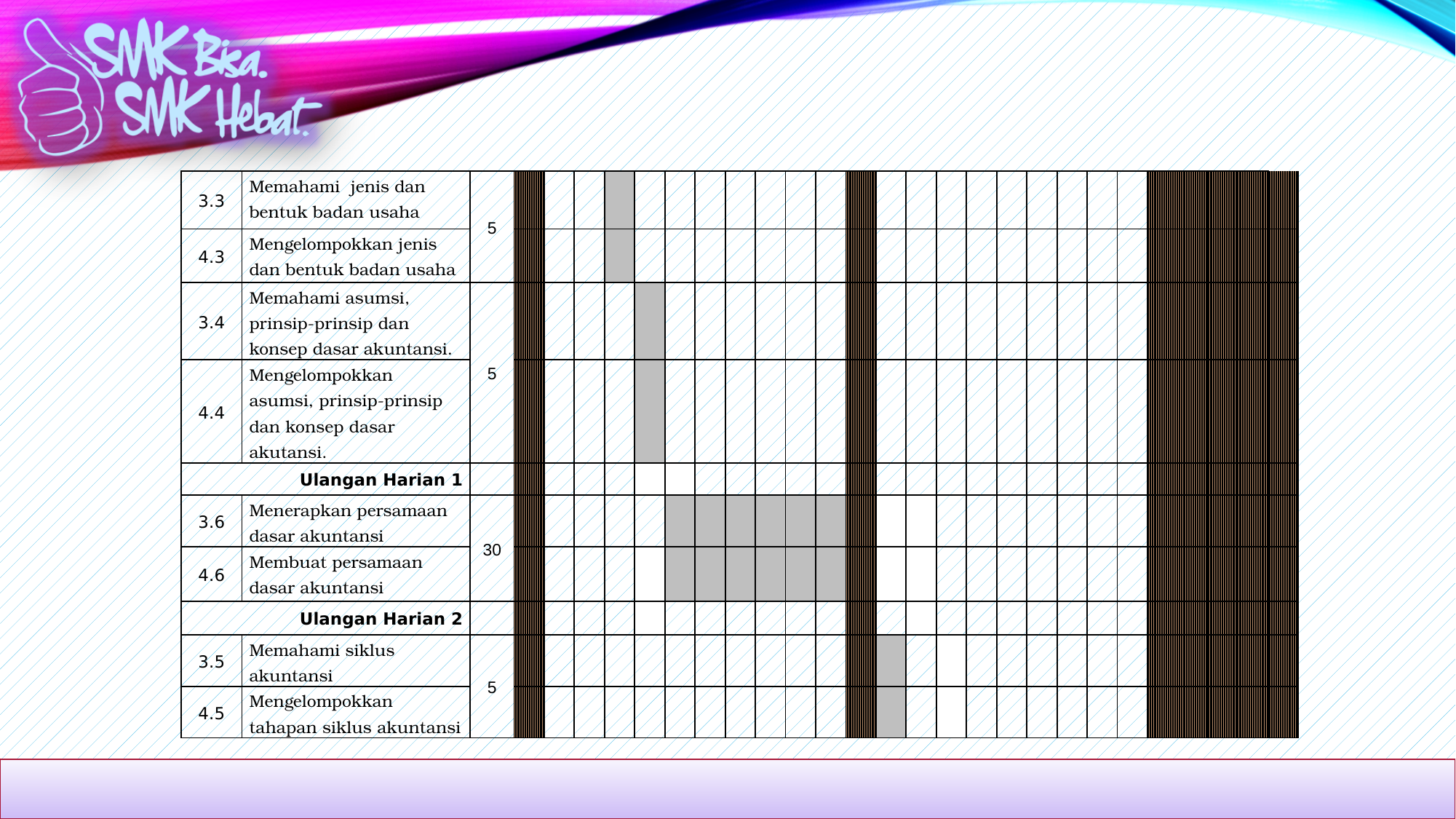

| 3.3 | Memahami jenis dan bentuk badan usaha | 5 |  |  |  |  |  |  |  |  |  |  |  |  |  |  |  |  |  |  |  |  |  |  |  |  |  |  |
| --- | --- | --- | --- | --- | --- | --- | --- | --- | --- | --- | --- | --- | --- | --- | --- | --- | --- | --- | --- | --- | --- | --- | --- | --- | --- | --- | --- | --- |
| 4.3 | Mengelompokkan jenis dan bentuk badan usaha |  |  |  |  |  |  |  |  |  |  |  |  |  |  |  |  |  |  |  |  |  |  |  |  |  |  |  |
| 3.4 | Memahami asumsi, prinsip-prinsip dan konsep dasar akuntansi. | 5 |  |  |  |  |  |  |  |  |  |  |  |  |  |  |  |  |  |  |  |  |  |  |  |  |  |  |
| 4.4 | Mengelompokkan asumsi, prinsip-prinsip dan konsep dasar akutansi. |  |  |  |  |  |  |  |  |  |  |  |  |  |  |  |  |  |  |  |  |  |  |  |  |  |  |  |
| Ulangan Harian 1 |  |  |  |  |  |  |  |  |  |  |  |  |  |  |  |  |  |  |  |  |  |  |  |  |  |  |  |  |
| 3.6 | Menerapkan persamaan dasar akuntansi | 30 |  |  |  |  |  |  |  |  |  |  |  |  |  |  |  |  |  |  |  |  |  |  |  |  |  |  |
| 4.6 | Membuat persamaan dasar akuntansi |  |  |  |  |  |  |  |  |  |  |  |  |  |  |  |  |  |  |  |  |  |  |  |  |  |  |  |
| Ulangan Harian 2 |  |  |  |  |  |  |  |  |  |  |  |  |  |  |  |  |  |  |  |  |  |  |  |  |  |  |  |  |
| 3.5 | Memahami siklus akuntansi | 5 |  |  |  |  |  |  |  |  |  |  |  |  |  |  |  |  |  |  |  |  |  |  |  |  |  |  |
| 4.5 | Mengelompokkan tahapan siklus akuntansi |  |  |  |  |  |  |  |  |  |  |  |  |  |  |  |  |  |  |  |  |  |  |  |  |  |  |  |